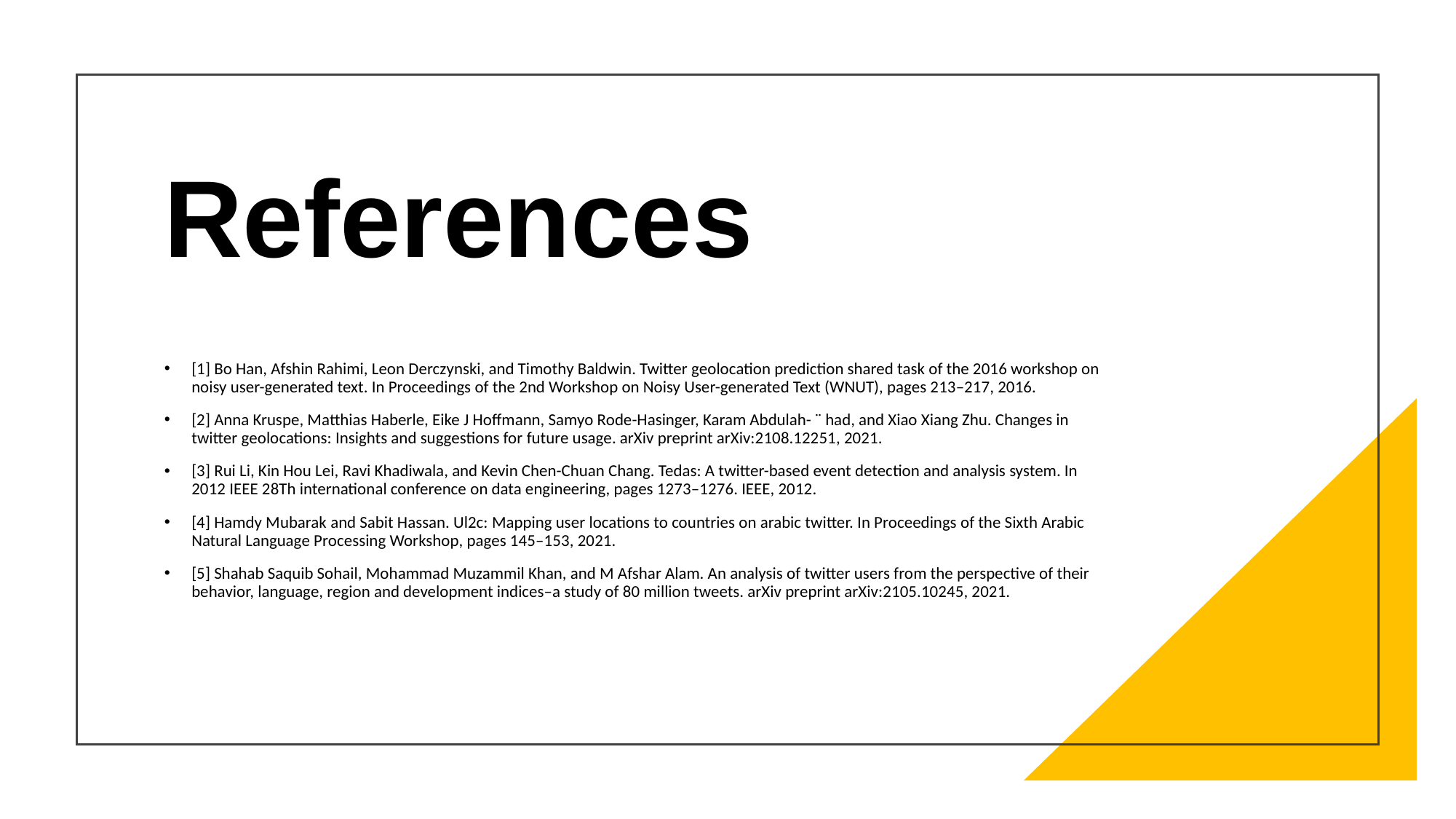

# References
[1] Bo Han, Afshin Rahimi, Leon Derczynski, and Timothy Baldwin. Twitter geolocation prediction shared task of the 2016 workshop on noisy user-generated text. In Proceedings of the 2nd Workshop on Noisy User-generated Text (WNUT), pages 213–217, 2016.
[2] Anna Kruspe, Matthias Haberle, Eike J Hoffmann, Samyo Rode-Hasinger, Karam Abdulah- ¨ had, and Xiao Xiang Zhu. Changes in twitter geolocations: Insights and suggestions for future usage. arXiv preprint arXiv:2108.12251, 2021.
[3] Rui Li, Kin Hou Lei, Ravi Khadiwala, and Kevin Chen-Chuan Chang. Tedas: A twitter-based event detection and analysis system. In 2012 IEEE 28Th international conference on data engineering, pages 1273–1276. IEEE, 2012.
[4] Hamdy Mubarak and Sabit Hassan. Ul2c: Mapping user locations to countries on arabic twitter. In Proceedings of the Sixth Arabic Natural Language Processing Workshop, pages 145–153, 2021.
[5] Shahab Saquib Sohail, Mohammad Muzammil Khan, and M Afshar Alam. An analysis of twitter users from the perspective of their behavior, language, region and development indices–a study of 80 million tweets. arXiv preprint arXiv:2105.10245, 2021.